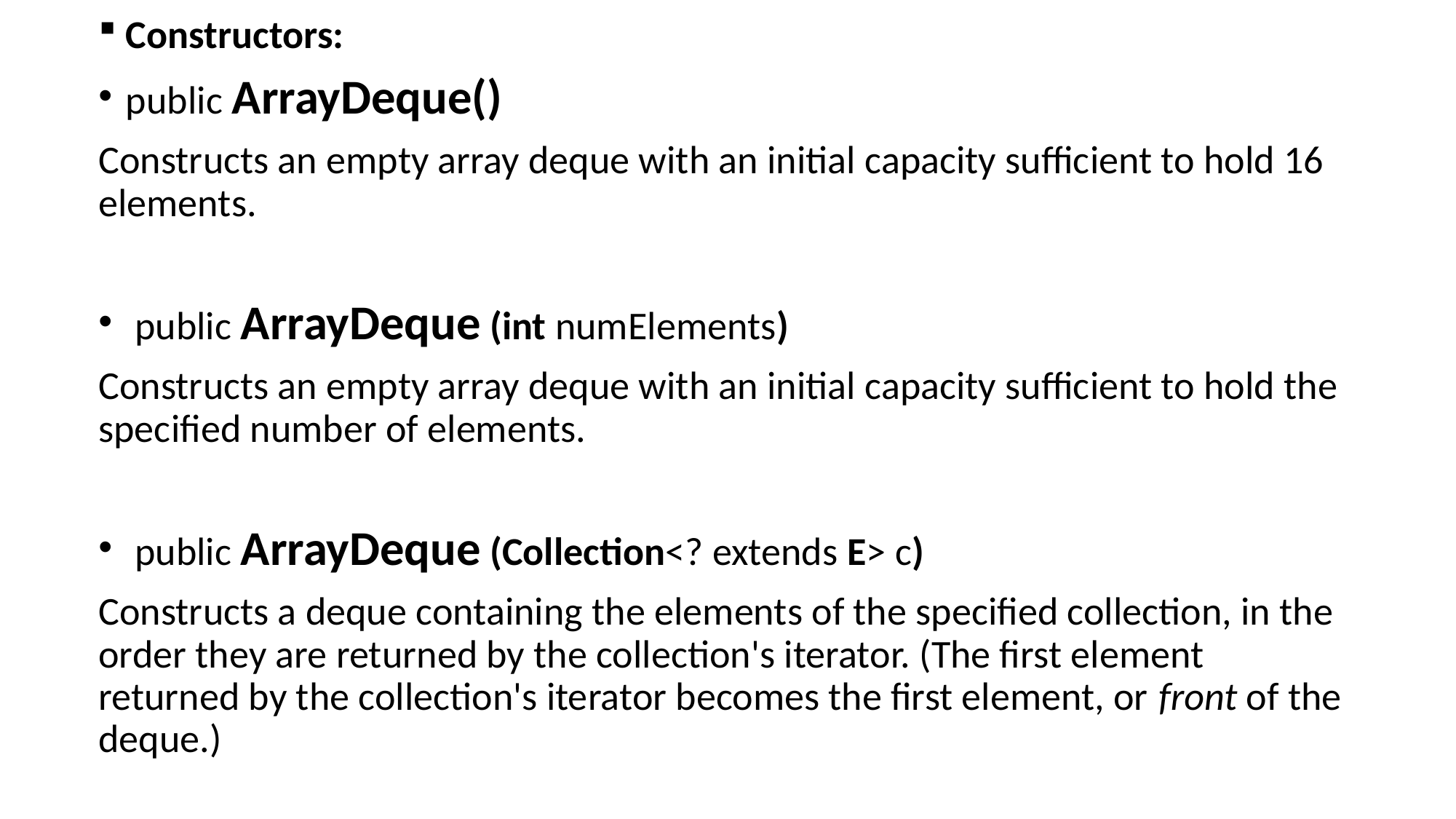

Constructors:
public ArrayDeque()
Constructs an empty array deque with an initial capacity sufficient to hold 16 elements.

 public ArrayDeque (int numElements)
Constructs an empty array deque with an initial capacity sufficient to hold the specified number of elements.

 public ArrayDeque (Collection<? extends E> c)
Constructs a deque containing the elements of the specified collection, in the order they are returned by the collection's iterator. (The first element returned by the collection's iterator becomes the first element, or front of the deque.)